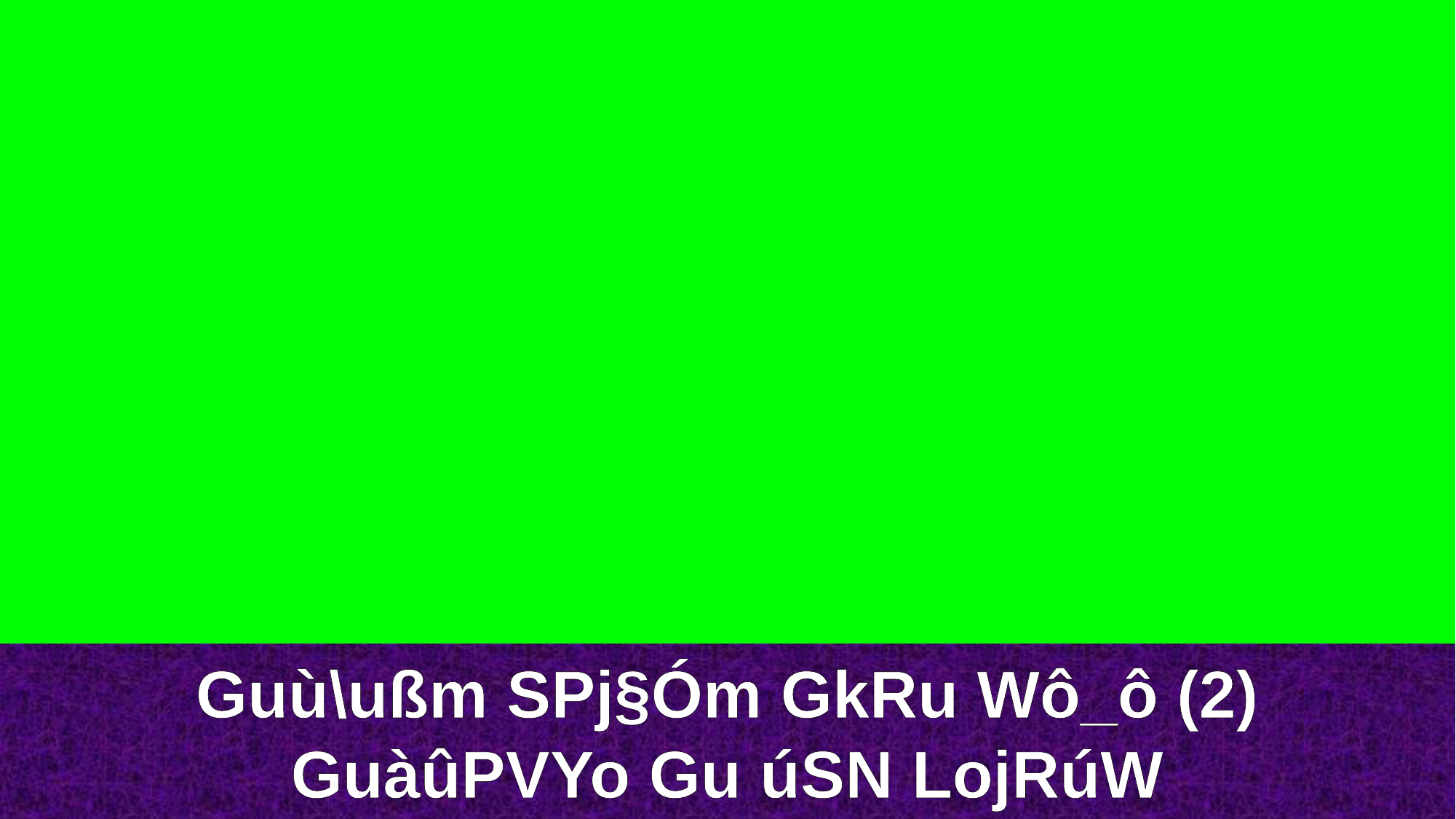

Guù\ußm SPj§Óm GkRu Wô_ô (2)
GuàûPVYo Gu úSN LojRúW